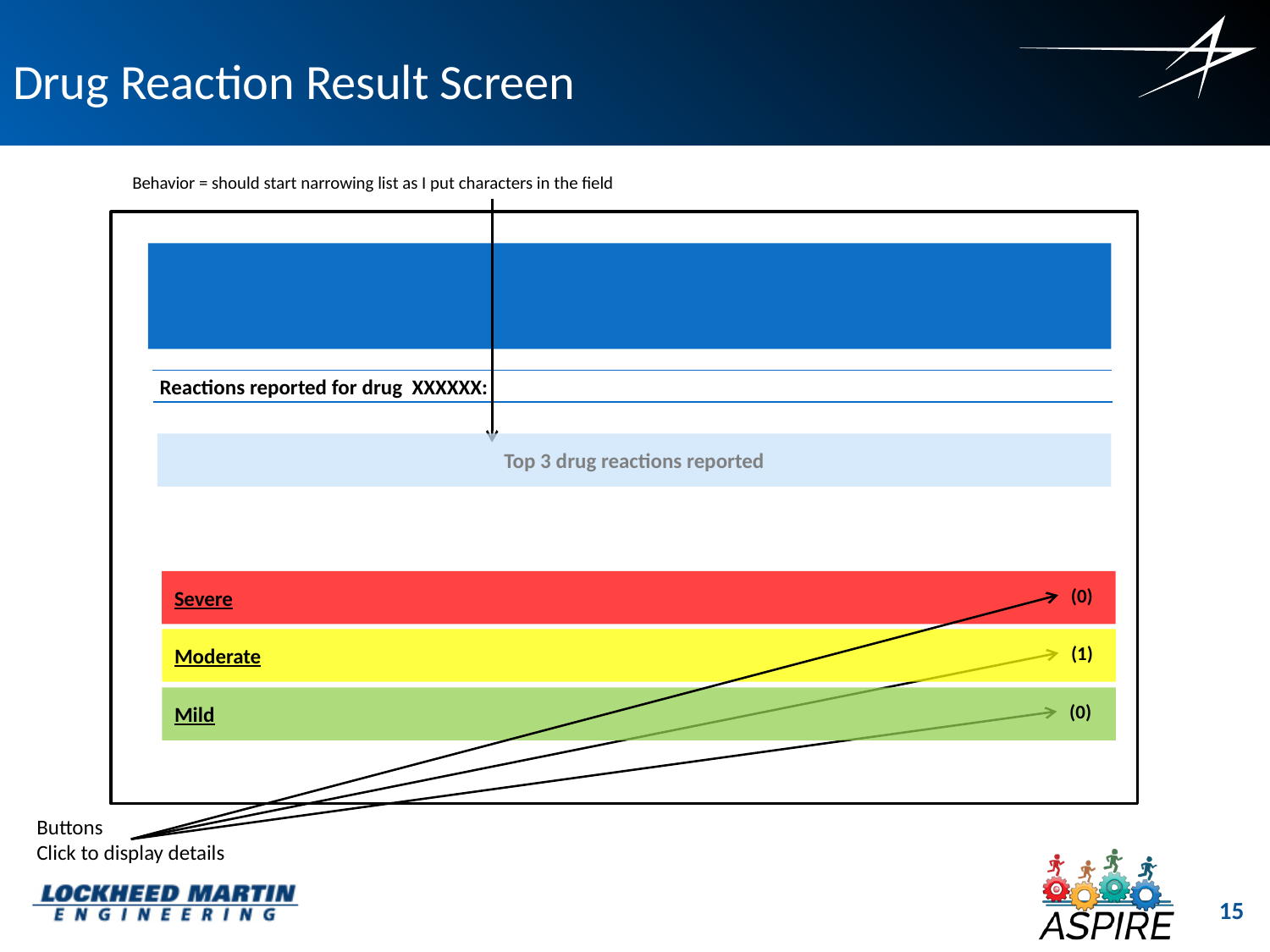

# Drug Reaction Result Screen
Behavior = should start narrowing list as I put characters in the field

Reactions reported for drug  XXXXXX:
Top 3 drug reactions reported
Severe
(0)
Moderate
(1)
Mild
(0)
Buttons
Click to display details